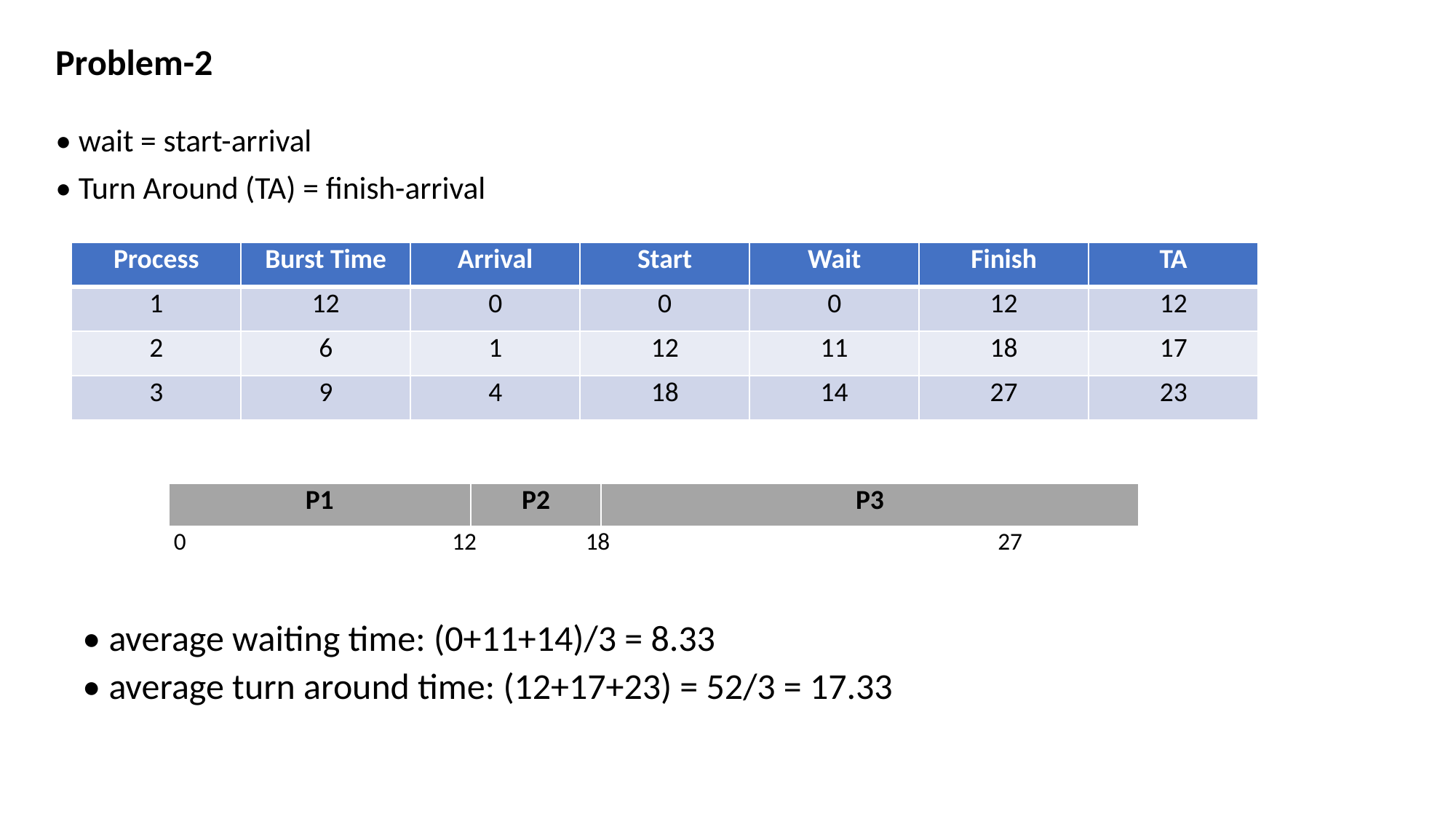

Problem-2
• wait = start-arrival
• Turn Around (TA) = finish-arrival
| Process | Burst Time | Arrival | Start | Wait | Finish | TA |
| --- | --- | --- | --- | --- | --- | --- |
| 1 | 12 | 0 | 0 | 0 | 12 | 12 |
| 2 | 6 | 1 | 12 | 11 | 18 | 17 |
| 3 | 9 | 4 | 18 | 14 | 27 | 23 |
| P1 | P2 | P3 |
| --- | --- | --- |
0                 		           12                    18				           27
• average waiting time: (0+11+14)/3 = 8.33
• average turn around time: (12+17+23) = 52/3 = 17.33